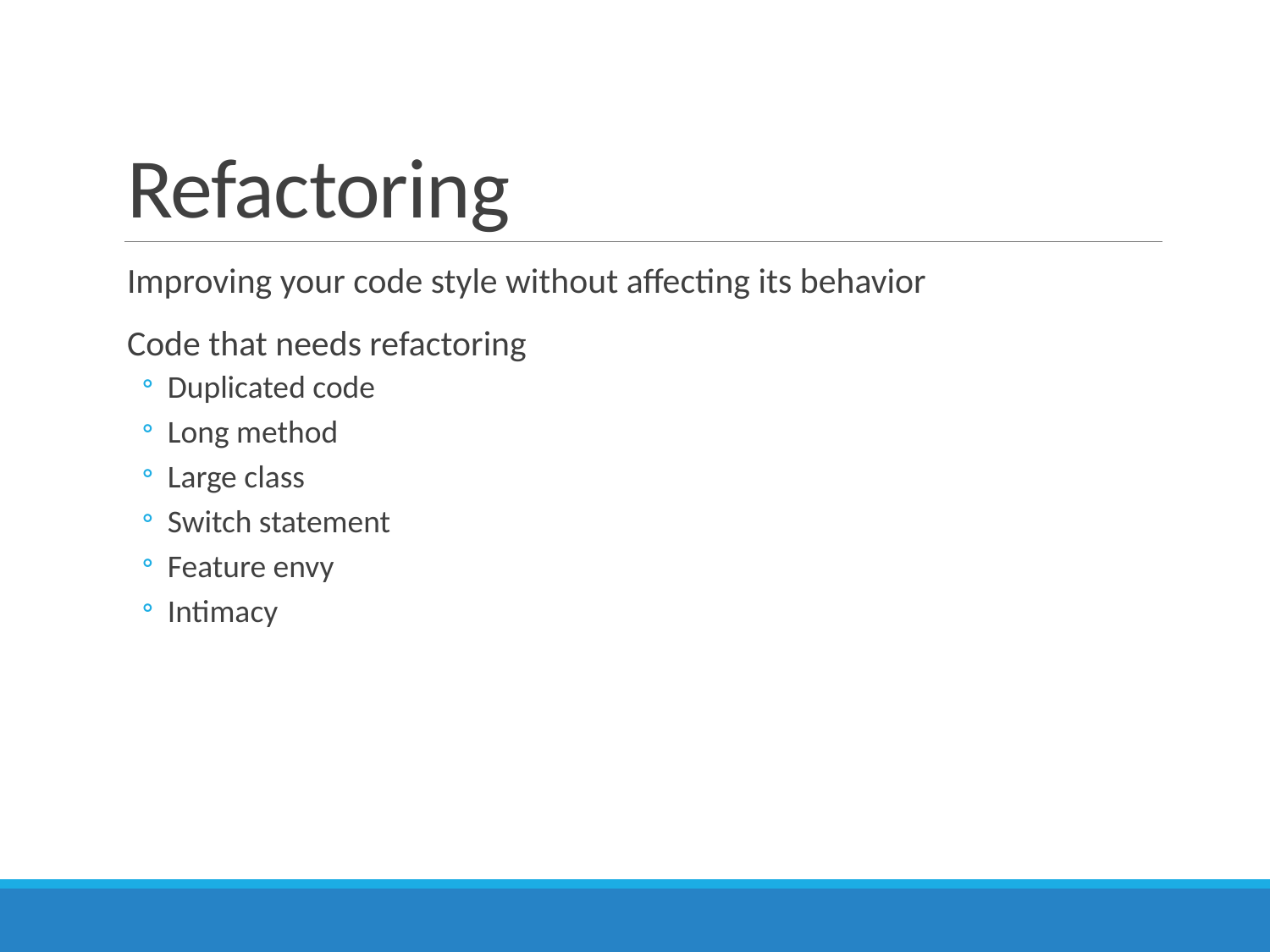

# Refactoring
Improving your code style without affecting its behavior
Code that needs refactoring
Duplicated code
Long method
Large class
Switch statement
Feature envy
Intimacy